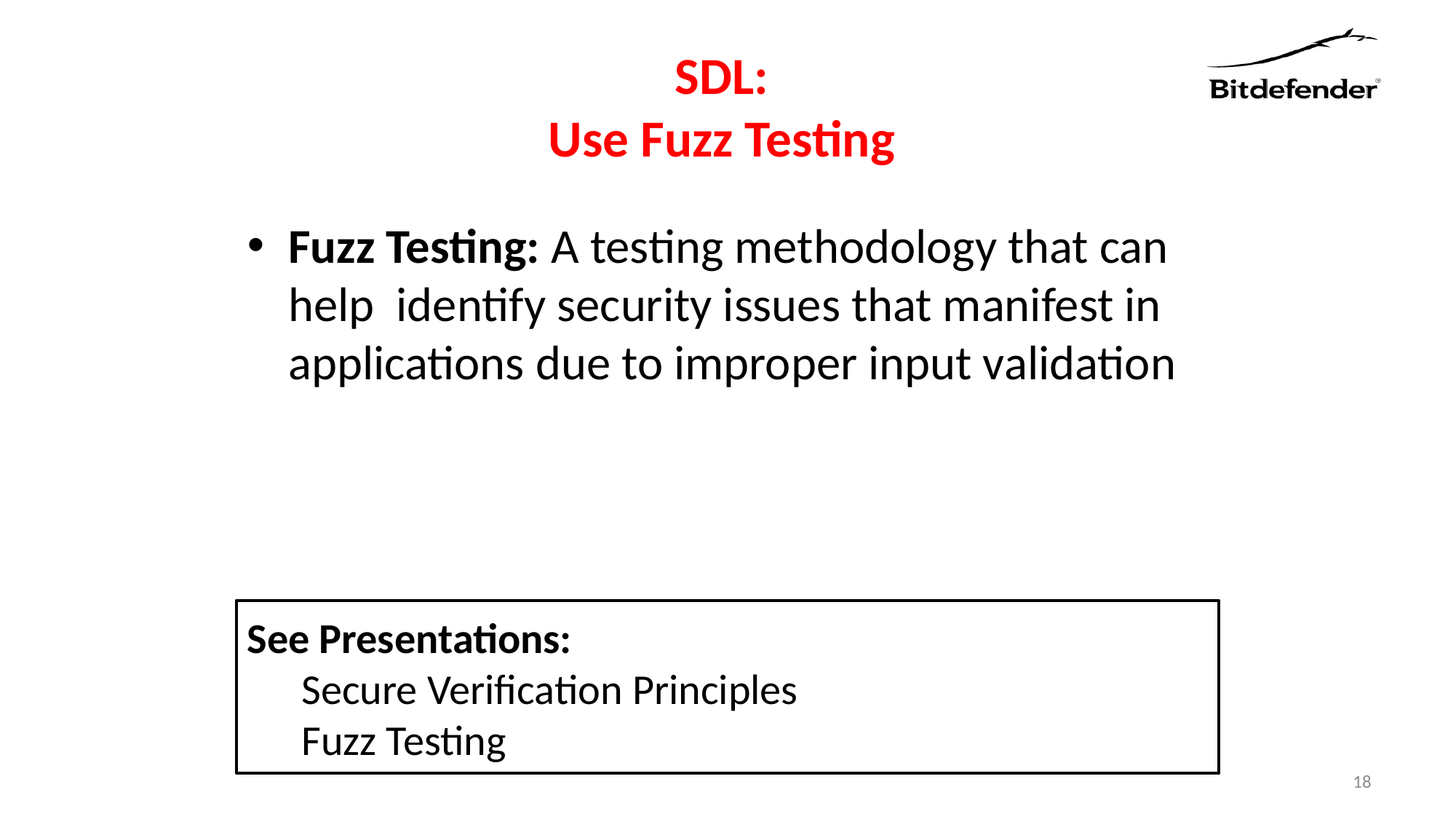

# SDL: Use Fuzz Testing
Fuzz Testing: A testing methodology that can help  identify security issues that manifest in applications due to improper input validation

See Presentations:
Secure Verification Principles
Fuzz Testing
18